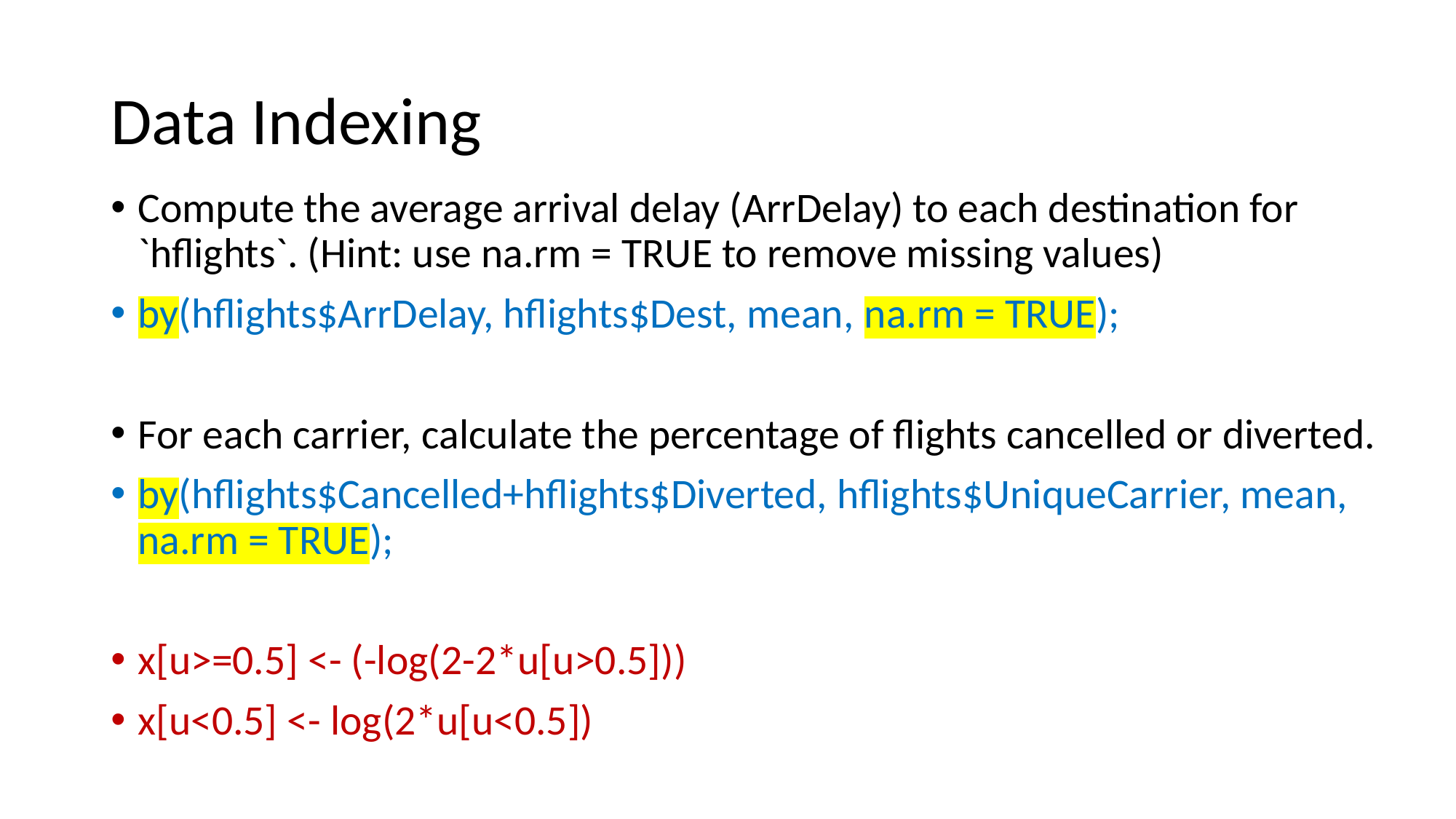

# Data Indexing
Compute the average arrival delay (ArrDelay) to each destination for `hflights`. (Hint: use na.rm = TRUE to remove missing values)
by(hflights$ArrDelay, hflights$Dest, mean, na.rm = TRUE);

For each carrier, calculate the percentage of flights cancelled or diverted.
by(hflights$Cancelled+hflights$Diverted, hflights$UniqueCarrier, mean, na.rm = TRUE);

x[u>=0.5] <- (-log(2-2*u[u>0.5]))
x[u<0.5] <- log(2*u[u<0.5])